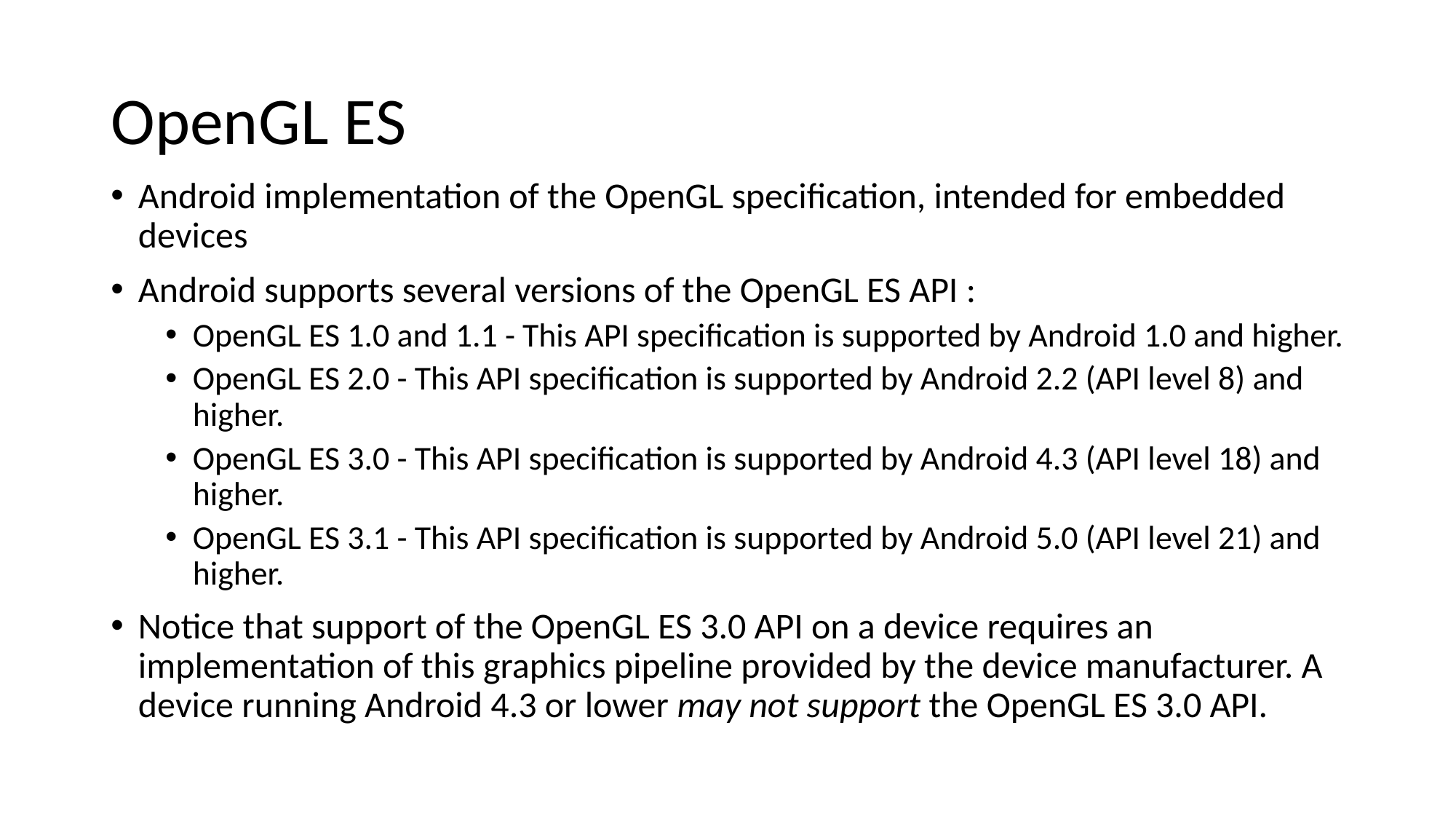

# OpenGL ES
Android implementation of the OpenGL specification, intended for embedded devices
Android supports several versions of the OpenGL ES API :
OpenGL ES 1.0 and 1.1 - This API specification is supported by Android 1.0 and higher.
OpenGL ES 2.0 - This API specification is supported by Android 2.2 (API level 8) and higher.
OpenGL ES 3.0 - This API specification is supported by Android 4.3 (API level 18) and higher.
OpenGL ES 3.1 - This API specification is supported by Android 5.0 (API level 21) and higher.
Notice that support of the OpenGL ES 3.0 API on a device requires an implementation of this graphics pipeline provided by the device manufacturer. A device running Android 4.3 or lower may not support the OpenGL ES 3.0 API.